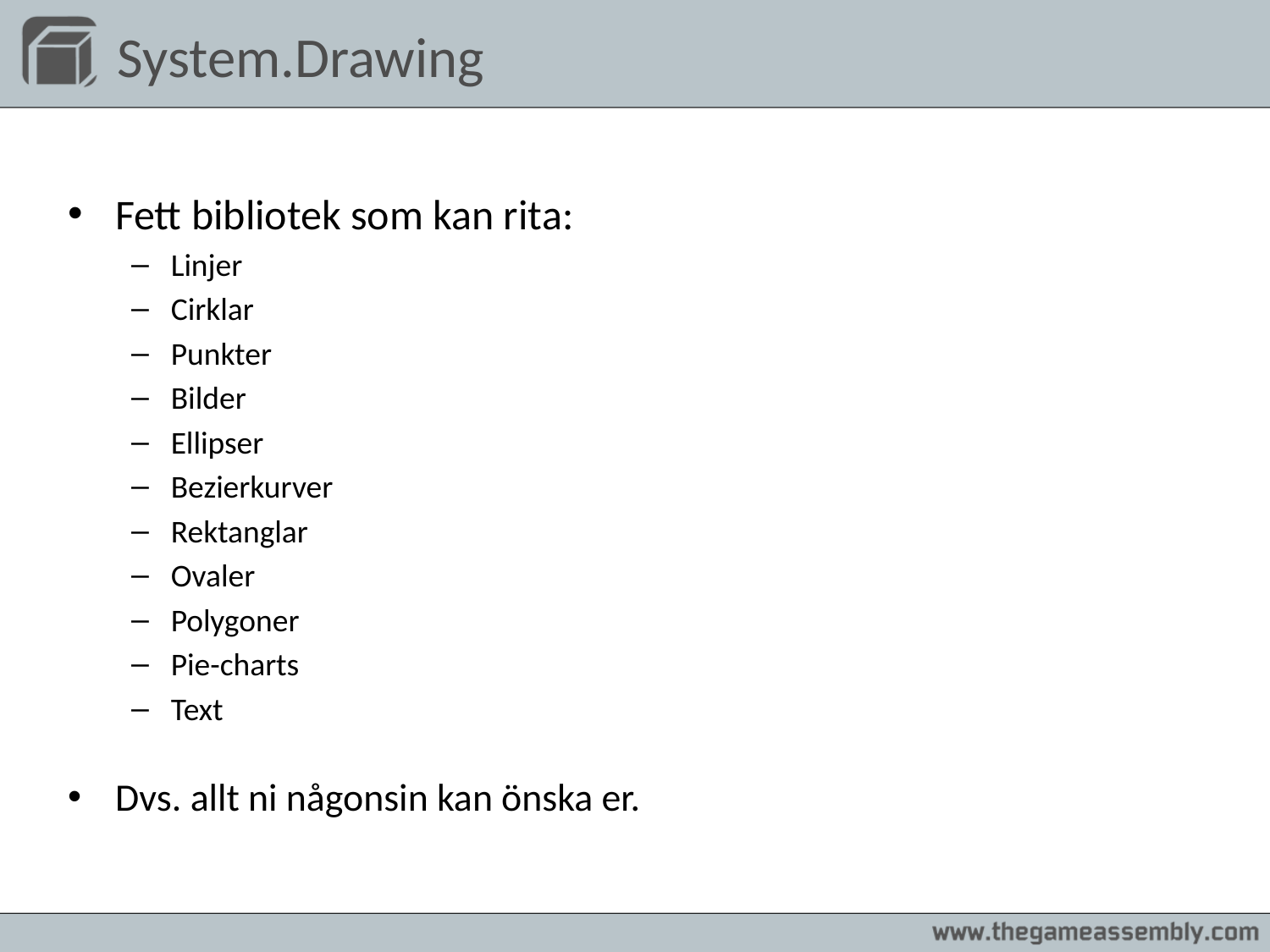

# System.Drawing
Fett bibliotek som kan rita:
Linjer
Cirklar
Punkter
Bilder
Ellipser
Bezierkurver
Rektanglar
Ovaler
Polygoner
Pie-charts
Text
Dvs. allt ni någonsin kan önska er.